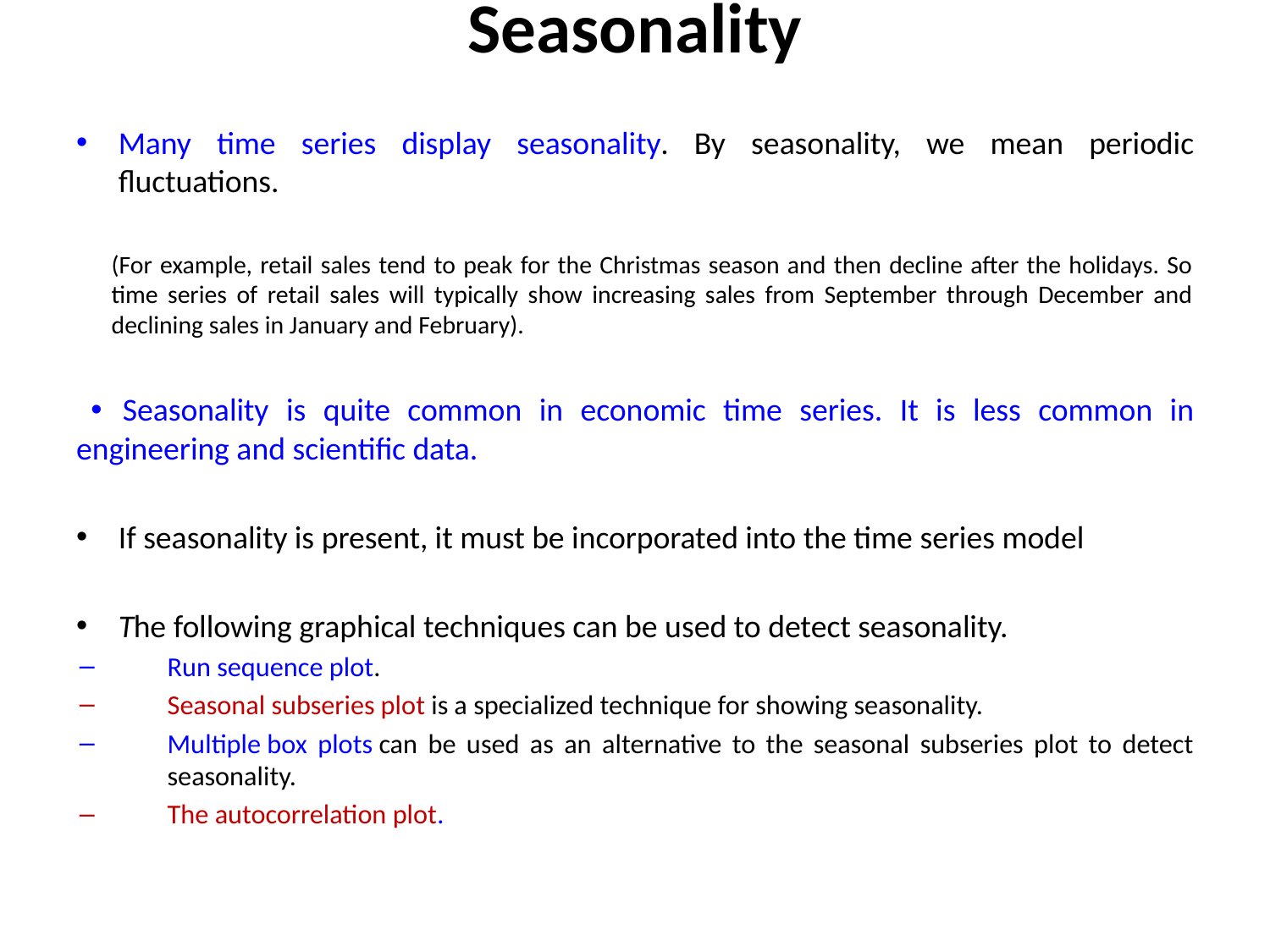

# Seasonality
Many time series display seasonality. By seasonality, we mean periodic fluctuations.

(For example, retail sales tend to peak for the Christmas season and then decline after the holidays. So time series of retail sales will typically show increasing sales from September through December and declining sales in January and February).

Seasonality is quite common in economic time series. It is less common in engineering and scientific data.

If seasonality is present, it must be incorporated into the time series model

The following graphical techniques can be used to detect seasonality.
Run sequence plot.
Seasonal subseries plot is a specialized technique for showing seasonality.
Multiple box plots can be used as an alternative to the seasonal subseries plot to detect seasonality.
The autocorrelation plot.